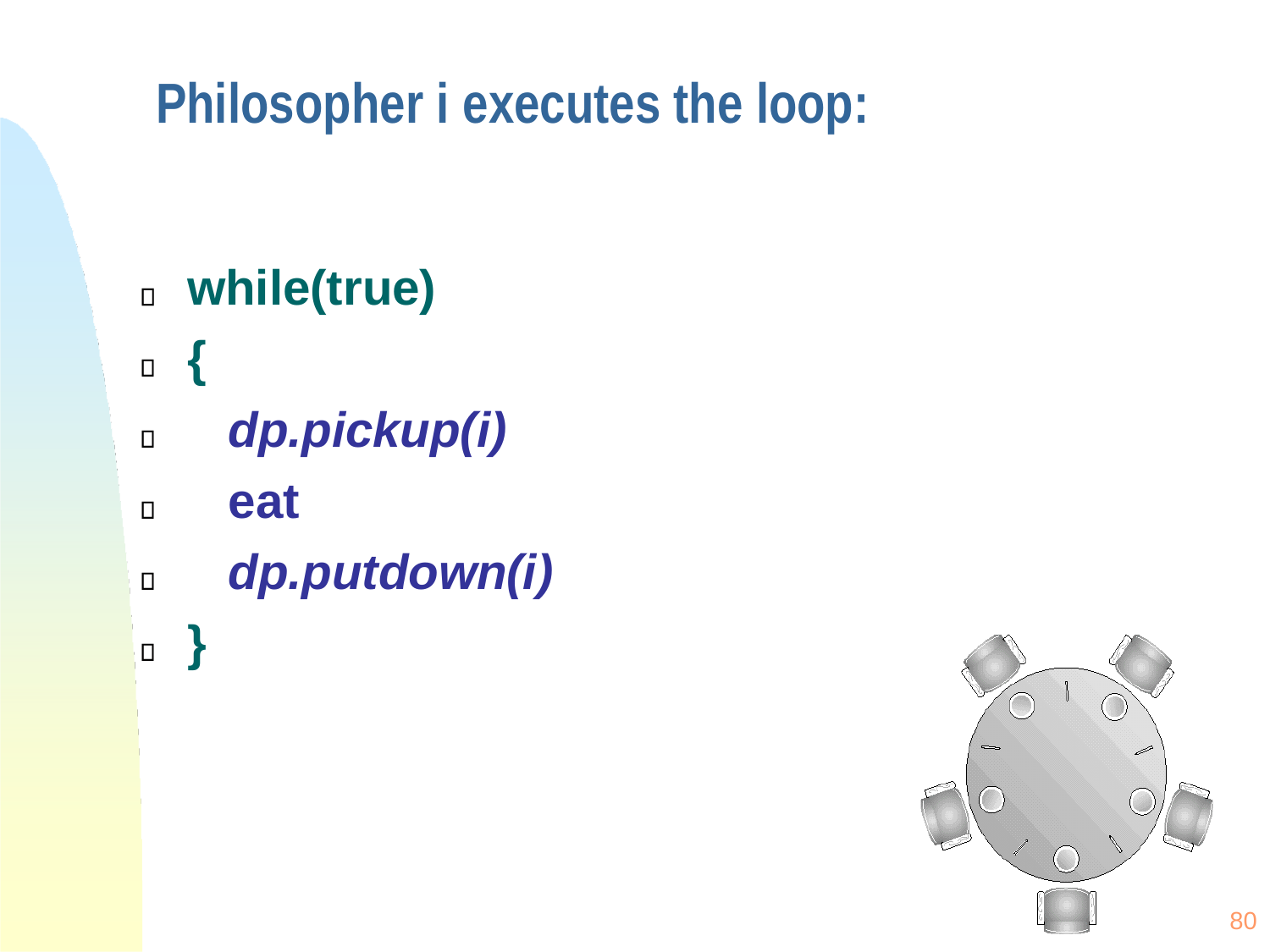

# Philosopher i executes the loop:
while(true)
{
dp.pickup(i)  eat  dp.putdown(i)
}

80